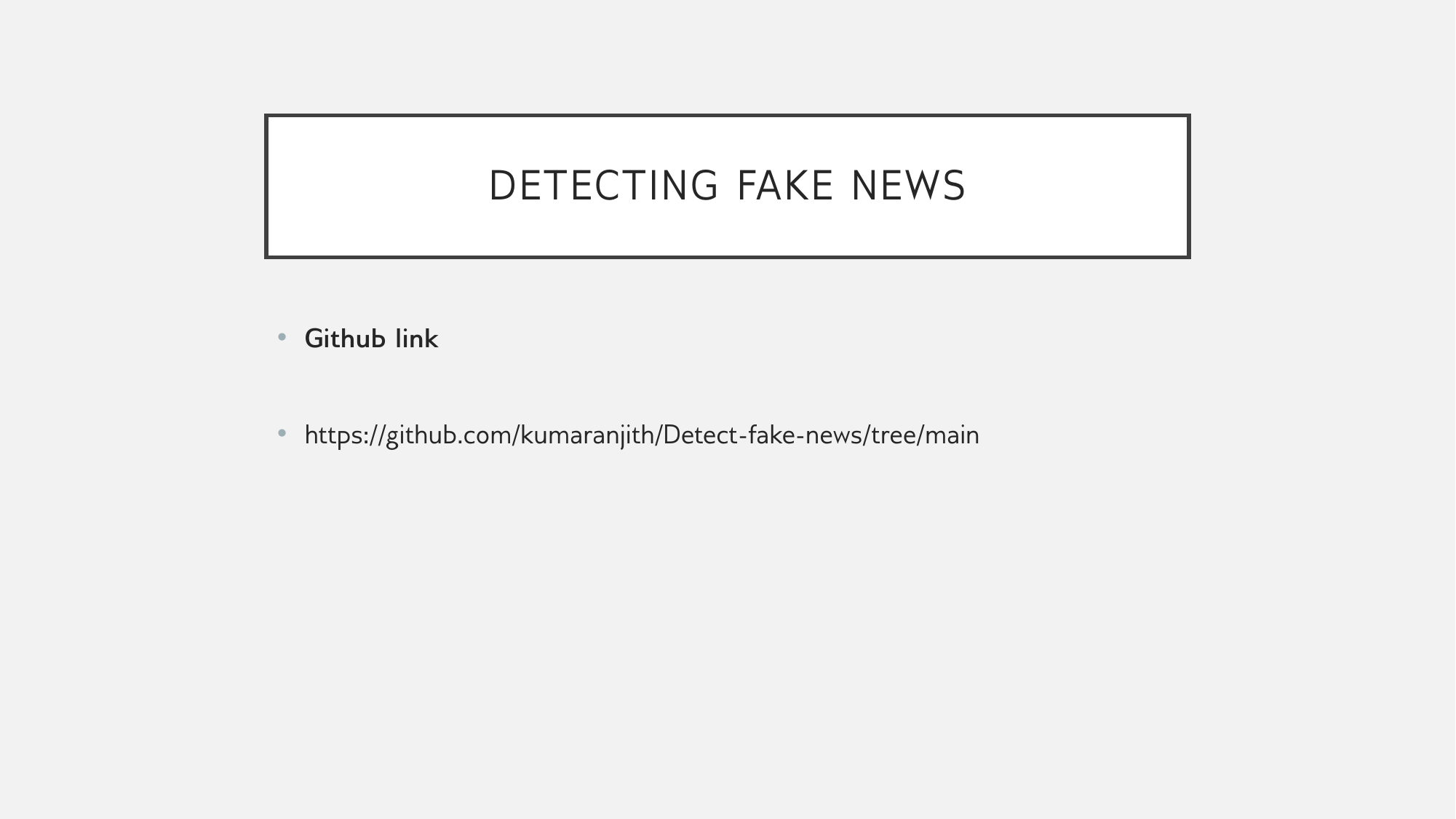

# Detecting fake news
Github link

https://github.com/kumaranjith/Detect-fake-news/tree/main